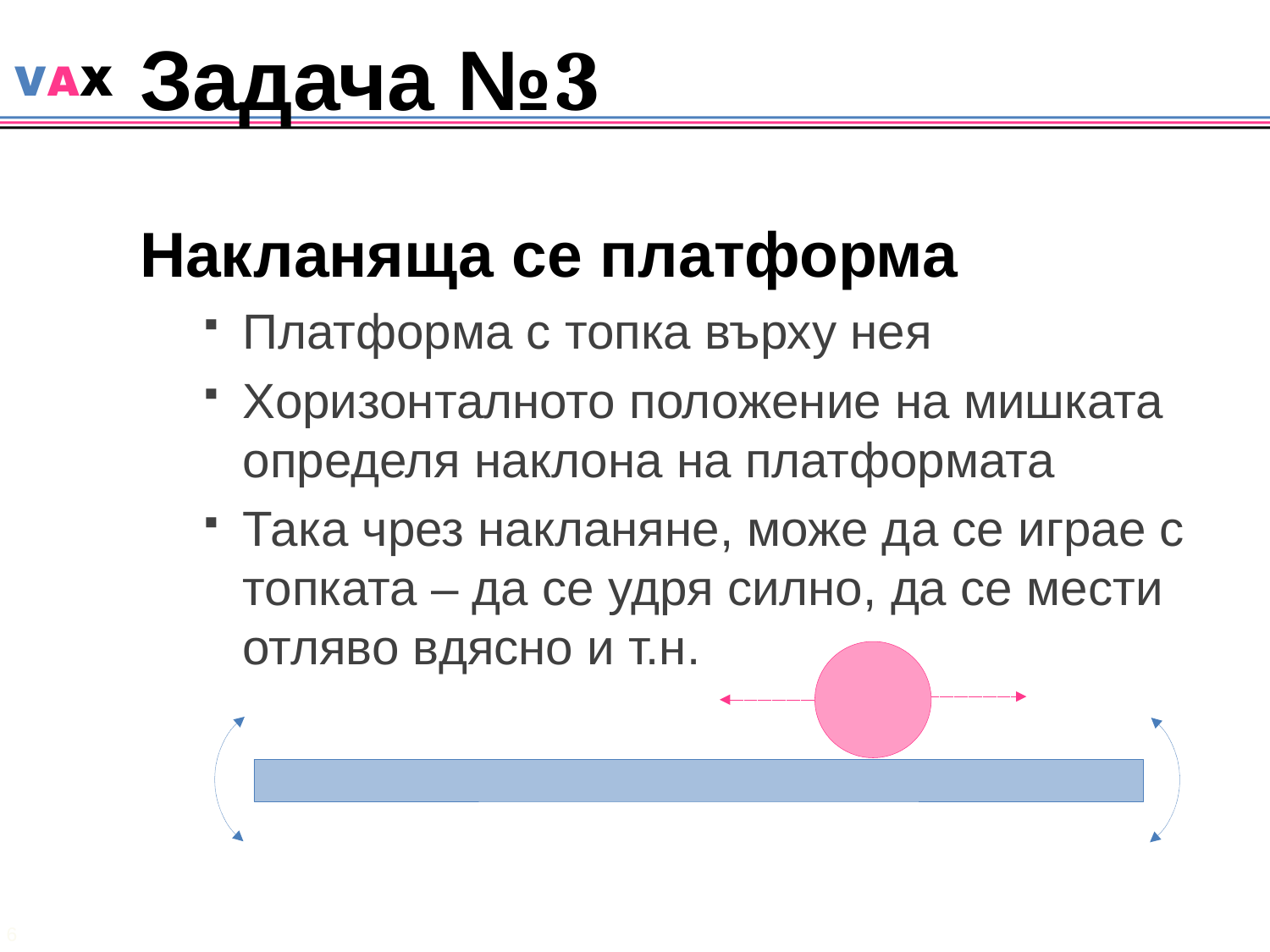

# Задача №3
Накланяща се платформа
Платформа с топка върху нея
Хоризонталното положение на мишката определя наклона на платформата
Така чрез накланяне, може да се играе с топката – да се удря силно, да се мести отляво вдясно и т.н.